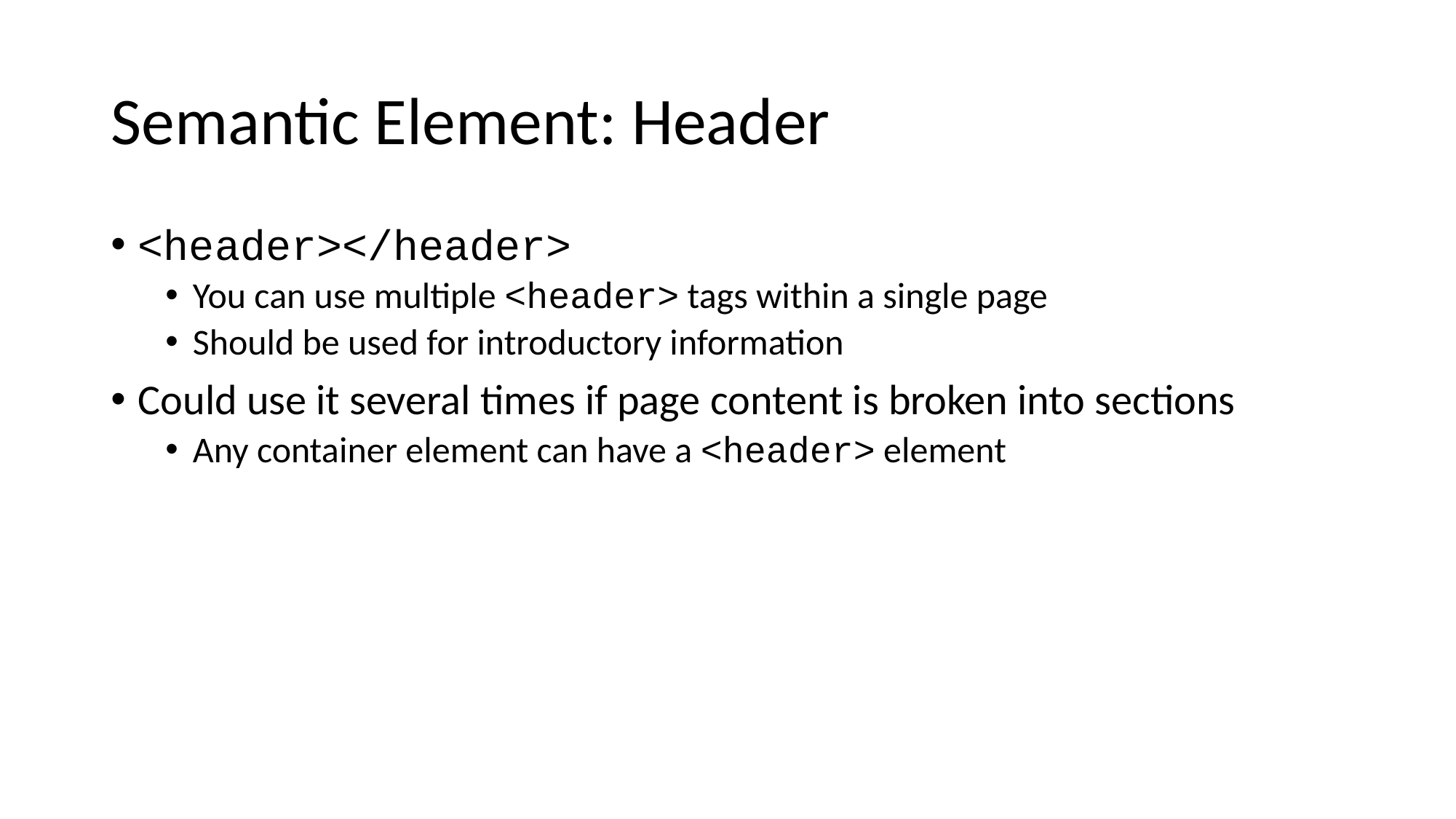

# Semantic Element: Header
<header></header>
You can use multiple <header> tags within a single page
Should be used for introductory information
Could use it several times if page content is broken into sections
Any container element can have a <header> element